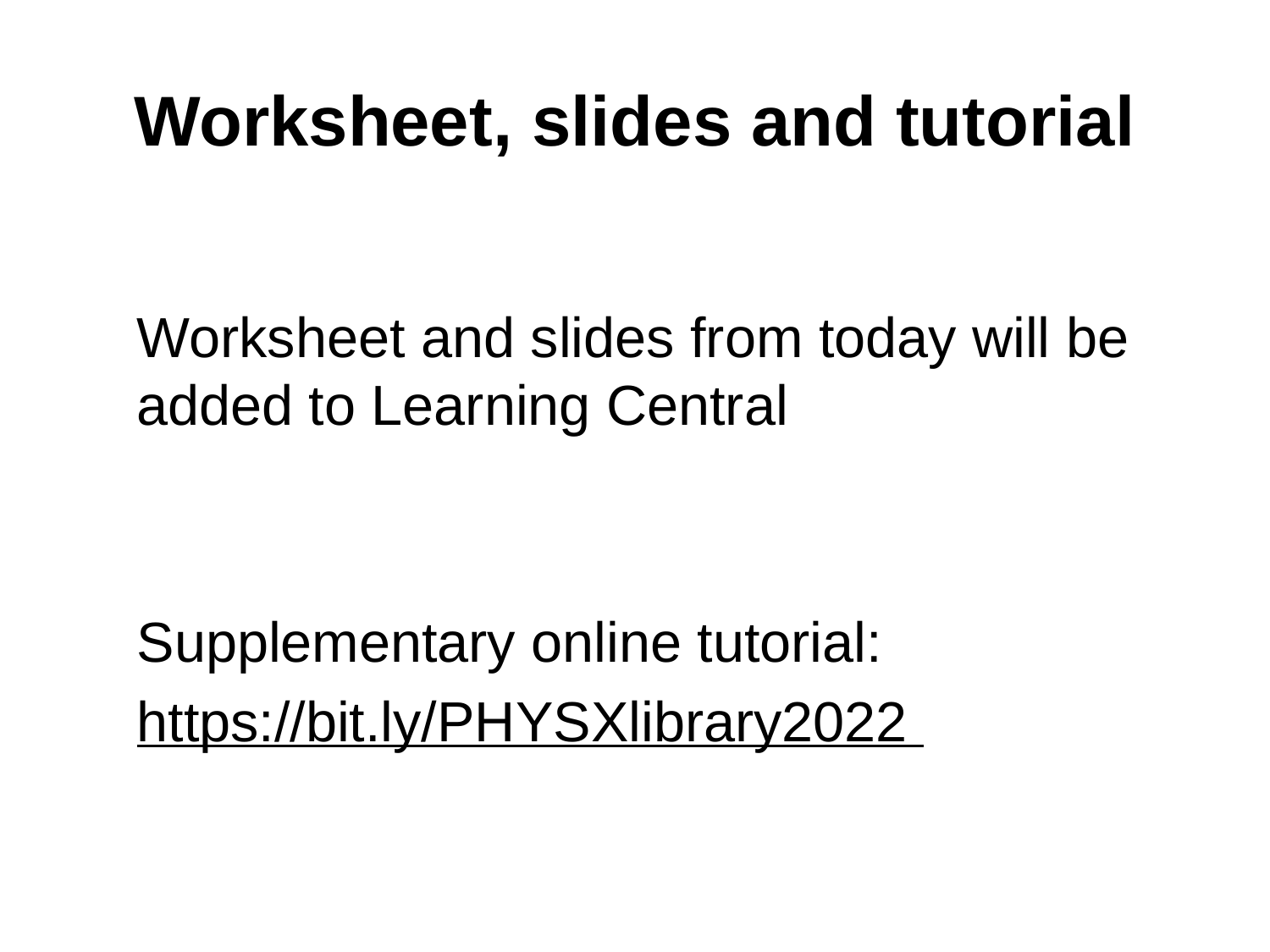

# Worksheet, slides and tutorial

Worksheet and slides from today will be added to Learning Central

Supplementary online tutorial:
https://bit.ly/PHYSXlibrary2022